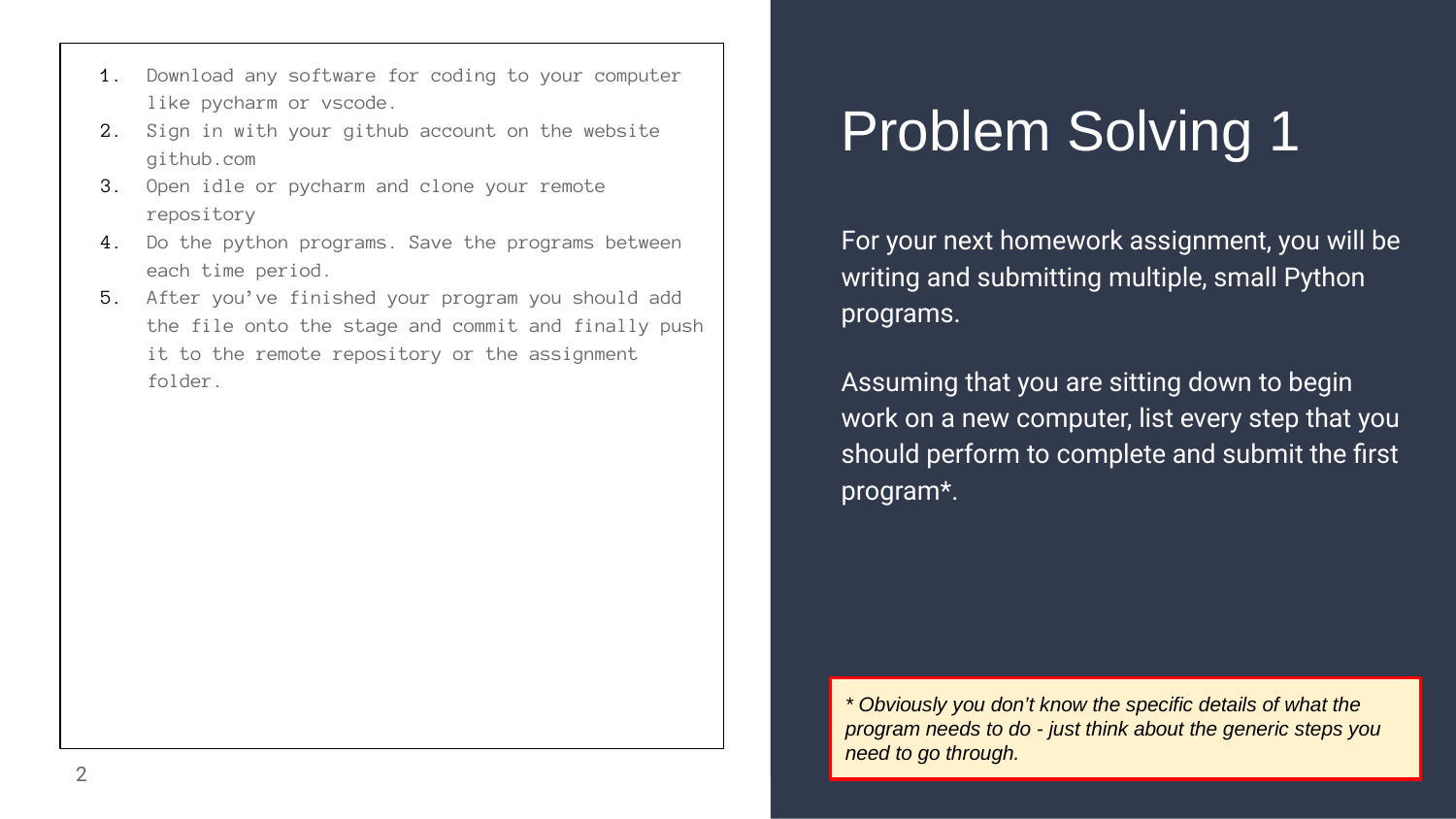

Download any software for coding to your computer like pycharm or vscode.
Sign in with your github account on the website github.com
Open idle or pycharm and clone your remote repository
Do the python programs. Save the programs between each time period.
After you’ve finished your program you should add the file onto the stage and commit and finally push it to the remote repository or the assignment folder.

# Problem Solving 1
For your next homework assignment, you will be writing and submitting multiple, small Python programs.
Assuming that you are sitting down to begin work on a new computer, list every step that you should perform to complete and submit the first program*.
* Obviously you don’t know the specific details of what the program needs to do - just think about the generic steps you need to go through.
2